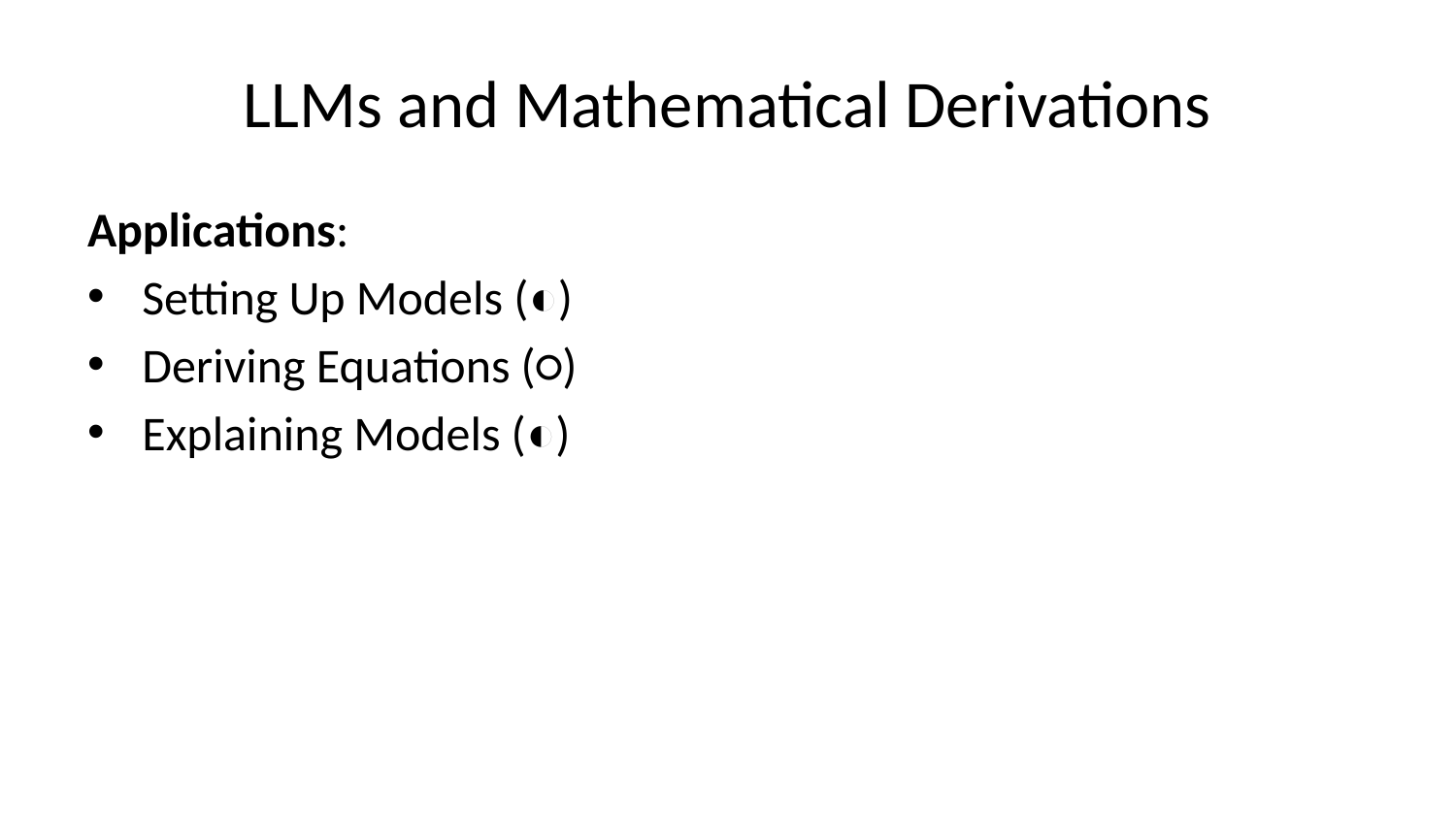

# LLMs and Mathematical Derivations
Applications:
Setting Up Models (◐)
Deriving Equations (○)
Explaining Models (◐)